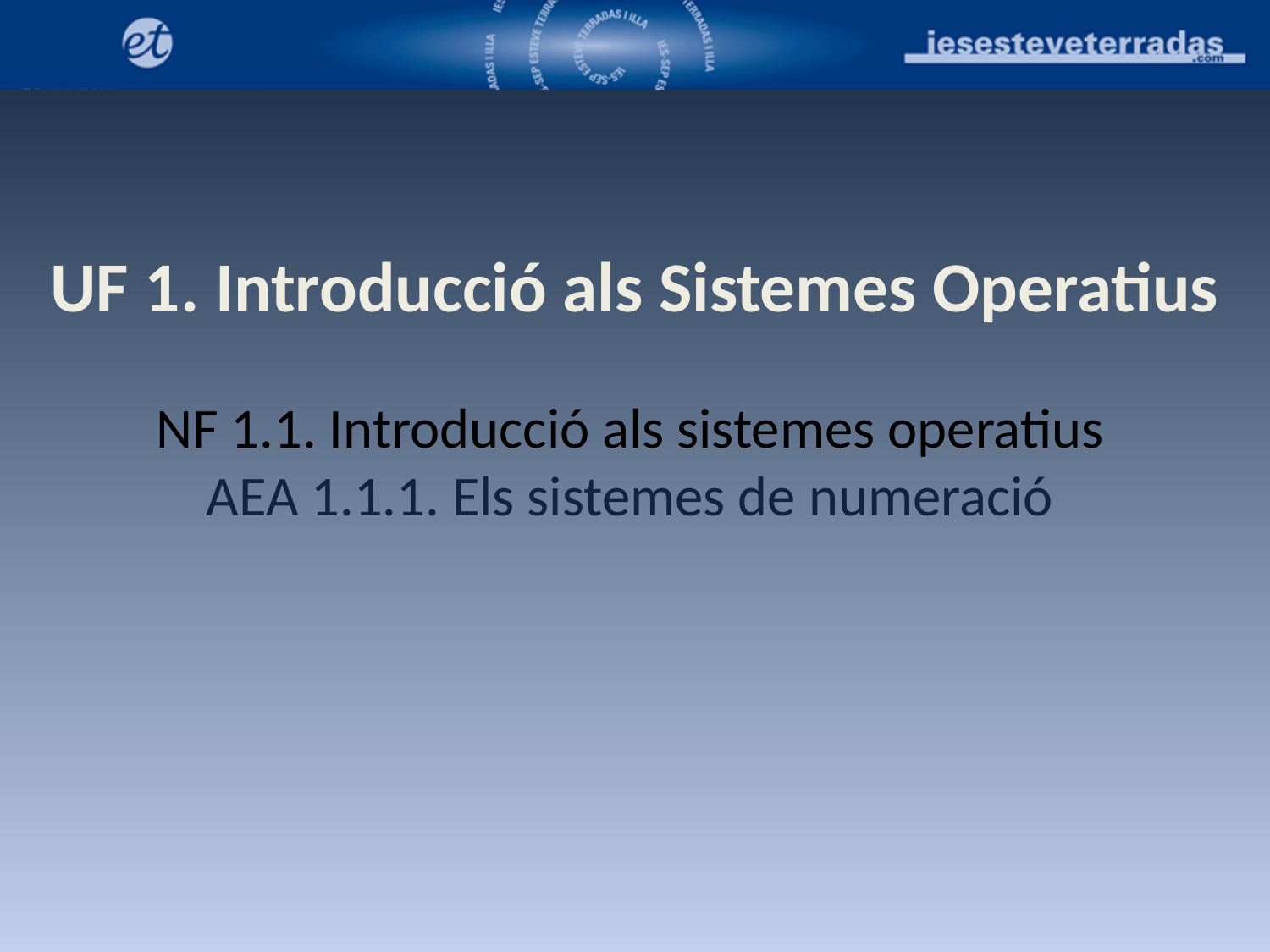

UF 1. Introducció als Sistemes Operatius
NF 1.1. Introducció als sistemes operatius
AEA 1.1.1. Els sistemes de numeració